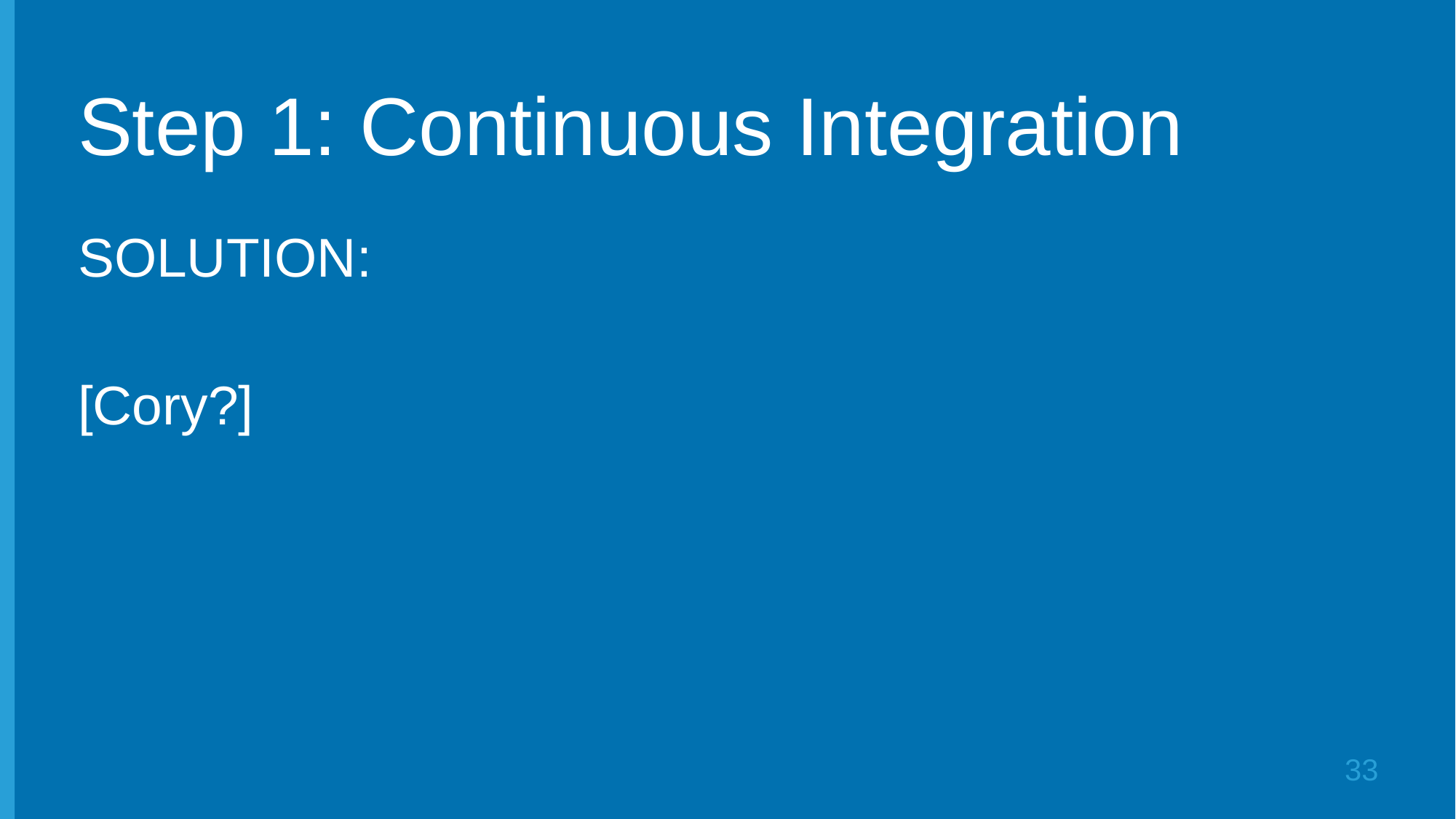

# Step 1: Continuous Integration
SOLUTION:

[Cory?]
33